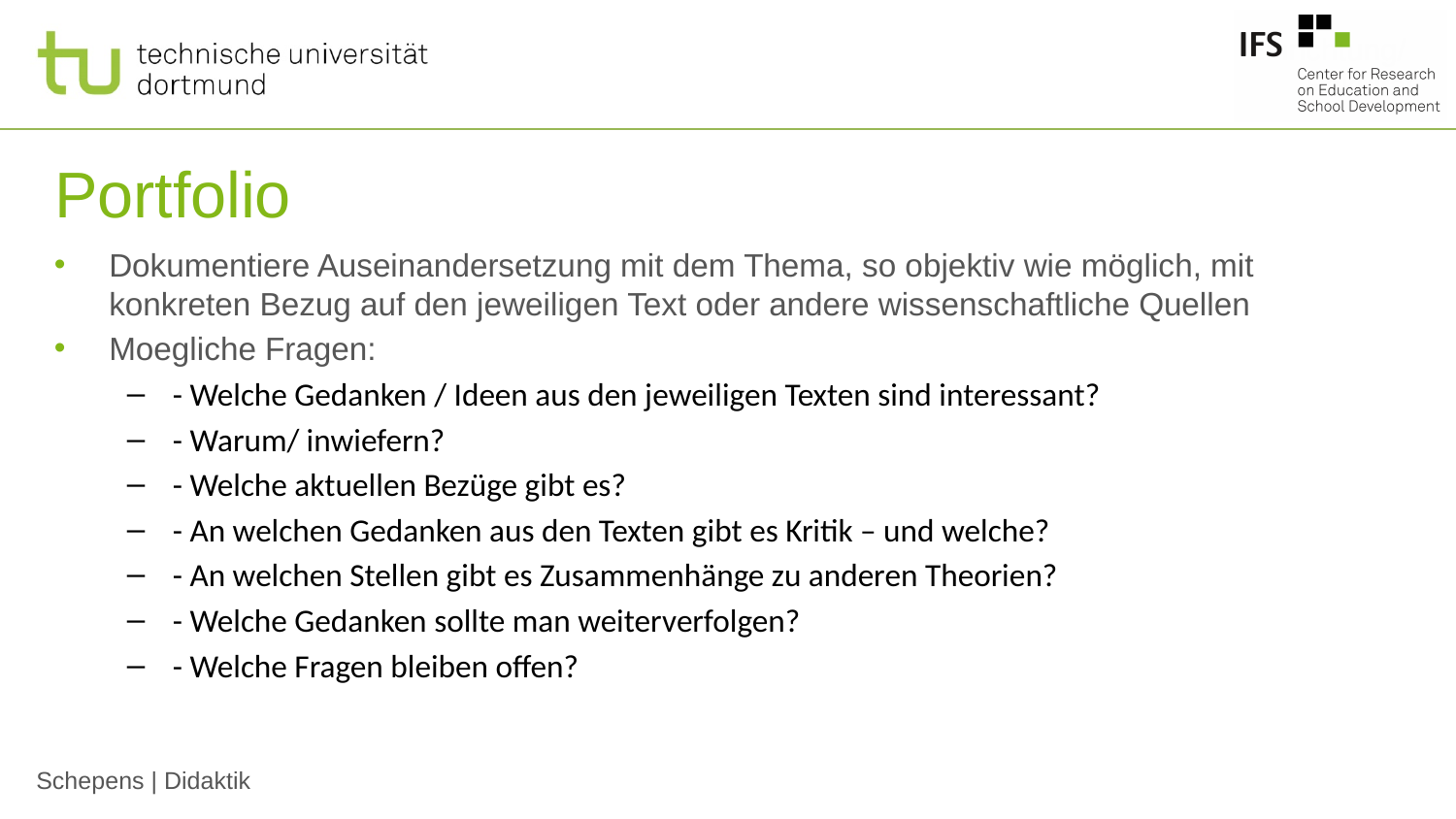

# Portfolio
Dokumentiere Auseinandersetzung mit dem Thema, so objektiv wie möglich, mit konkreten Bezug auf den jeweiligen Text oder andere wissenschaftliche Quellen
Moegliche Fragen:
- Welche Gedanken / Ideen aus den jeweiligen Texten sind interessant?
- Warum/ inwiefern?
- Welche aktuellen Bezüge gibt es?
- An welchen Gedanken aus den Texten gibt es Kritik – und welche?
- An welchen Stellen gibt es Zusammenhänge zu anderen Theorien?
- Welche Gedanken sollte man weiterverfolgen?
- Welche Fragen bleiben offen?